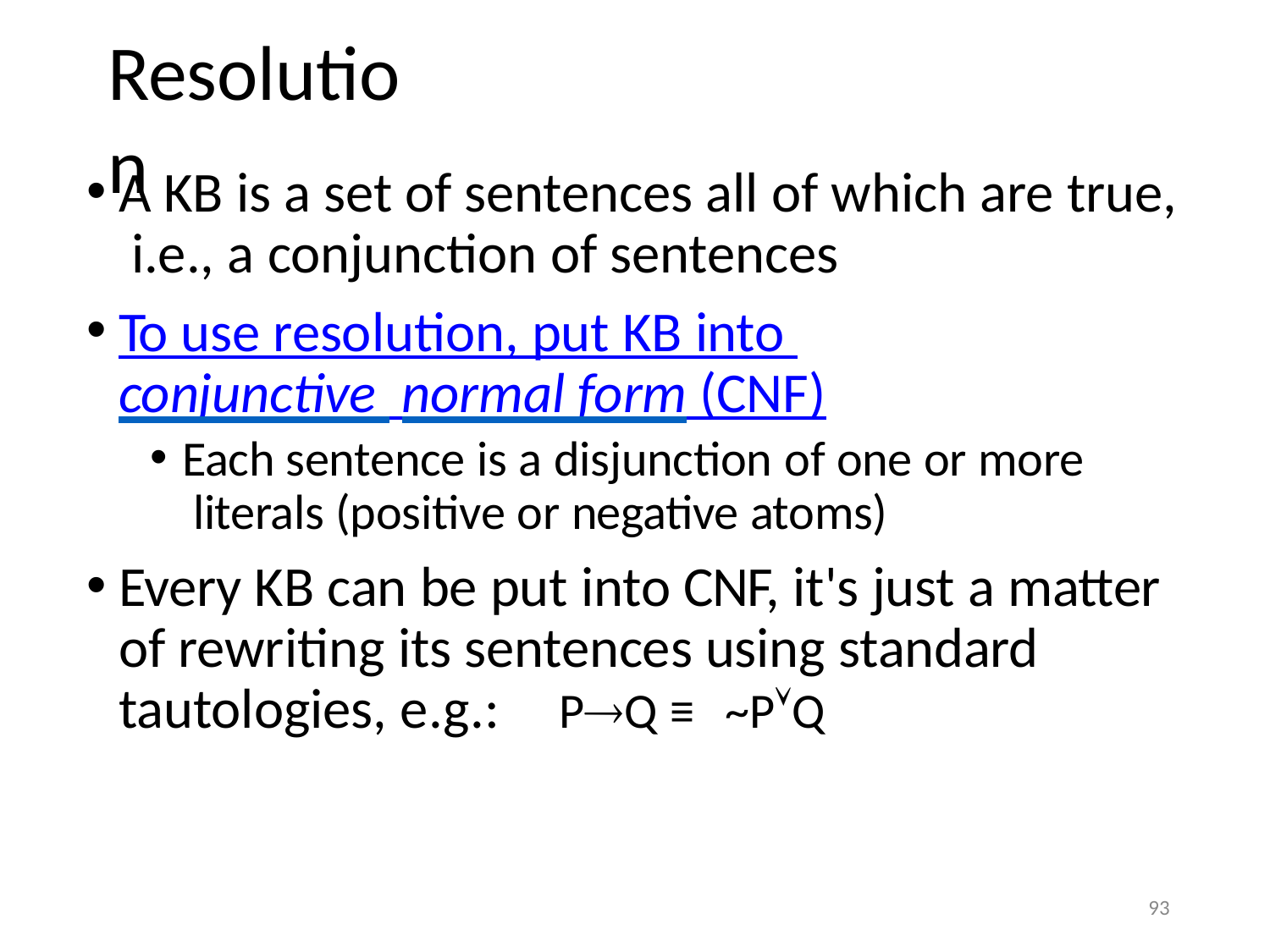

# Resolution
A KB is a set of sentences all of which are true,  i.e., a conjunction of sentences
To use resolution, put KB into conjunctive  normal form (CNF)
Each sentence is a disjunction of one or more  literals (positive or negative atoms)
Every KB can be put into CNF, it's just a matter  of rewriting its sentences using standard  tautologies, e.g.:	P→Q ≡	~P∨Q
93